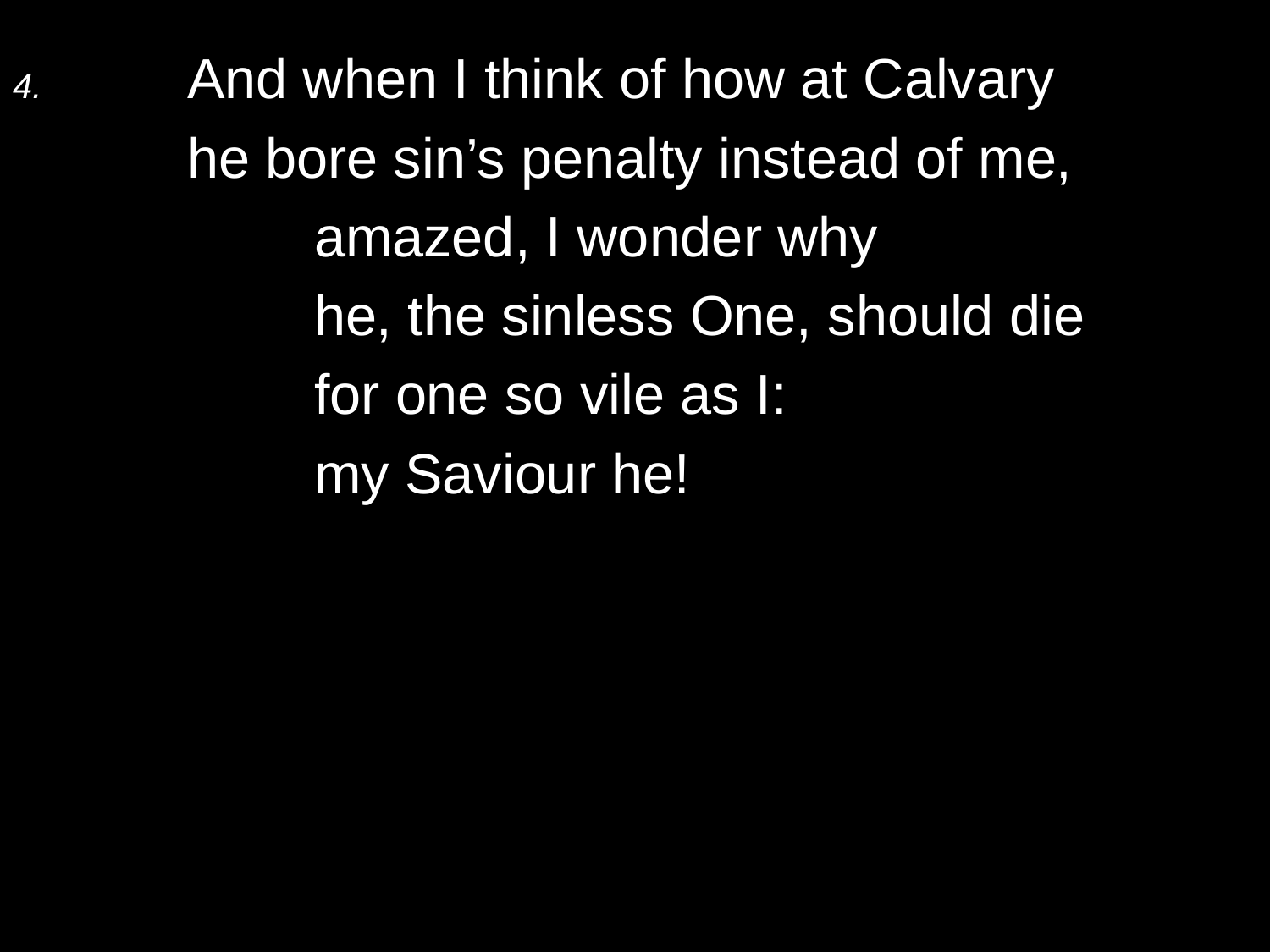

4.	And when I think of how at Calvary
	he bore sin’s penalty instead of me,
		amazed, I wonder why
		he, the sinless One, should die
		for one so vile as I:
		my Saviour he!